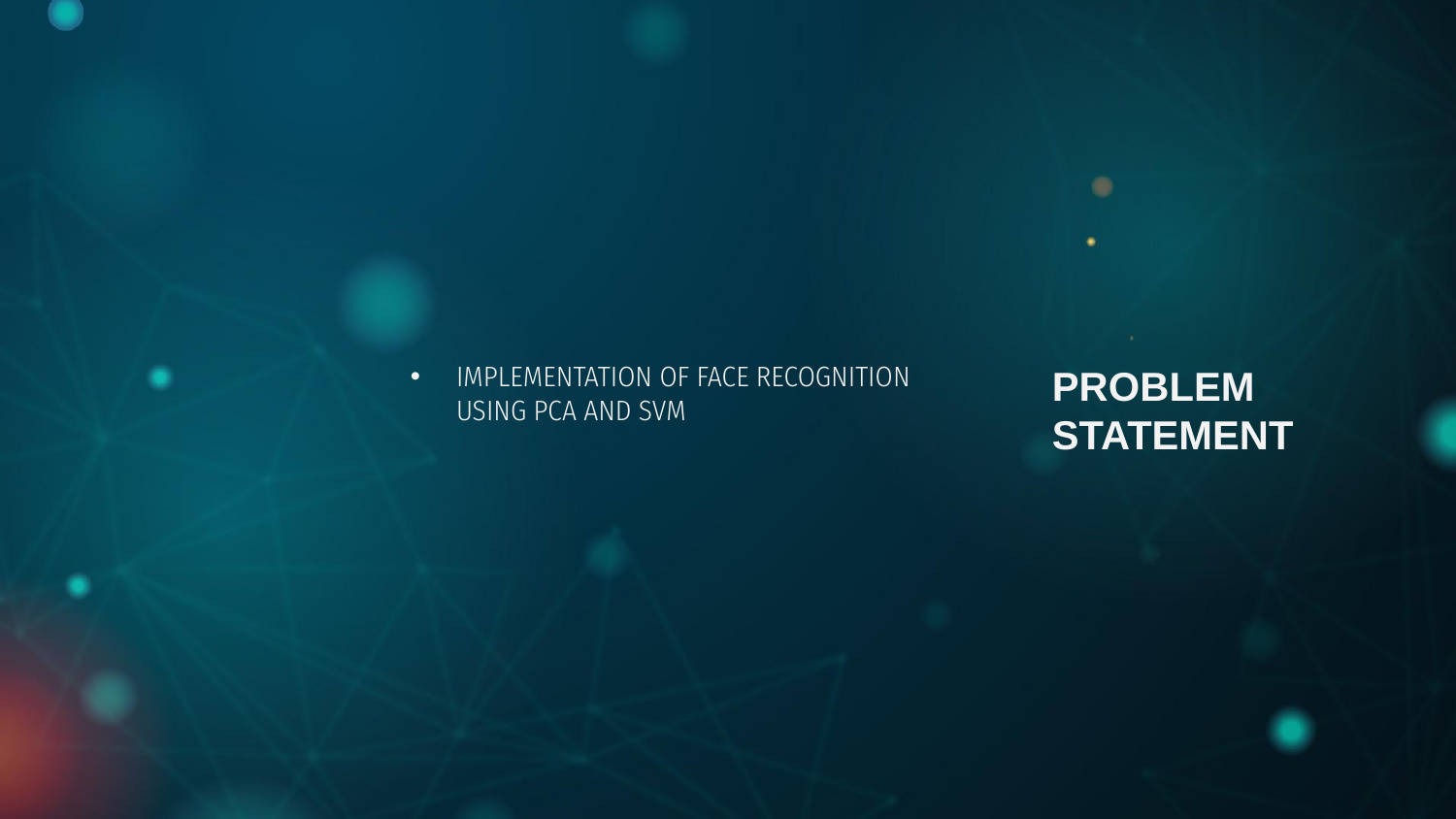

IMPLEMENTATION OF FACE RECOGNITION USING PCA AND SVM

# PROBLEM STATEMENT